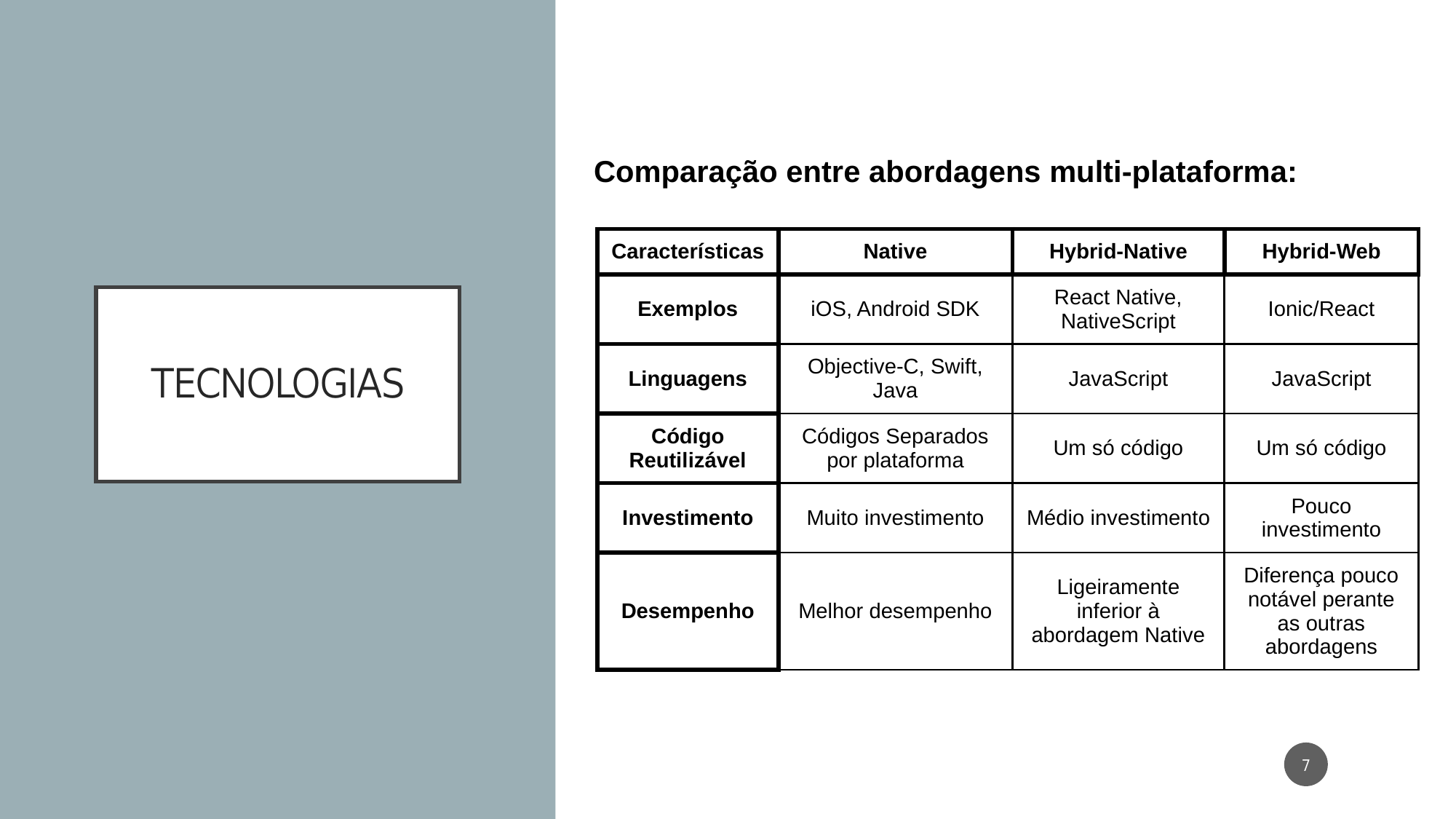

Comparação entre abordagens multi-plataforma:
| Características | Native | Hybrid-Native | Hybrid-Web |
| --- | --- | --- | --- |
| Exemplos | iOS, Android SDK | React Native, NativeScript | Ionic/React |
| Linguagens | Objective-C, Swift, Java | JavaScript | JavaScript |
| Código Reutilizável | Códigos Separados por plataforma | Um só código | Um só código |
| Investimento | Muito investimento | Médio investimento | Pouco investimento |
| Desempenho | Melhor desempenho | Ligeiramente inferior à abordagem Native | Diferença pouco notável perante as outras abordagens |
# TECNOLOGIAS
7